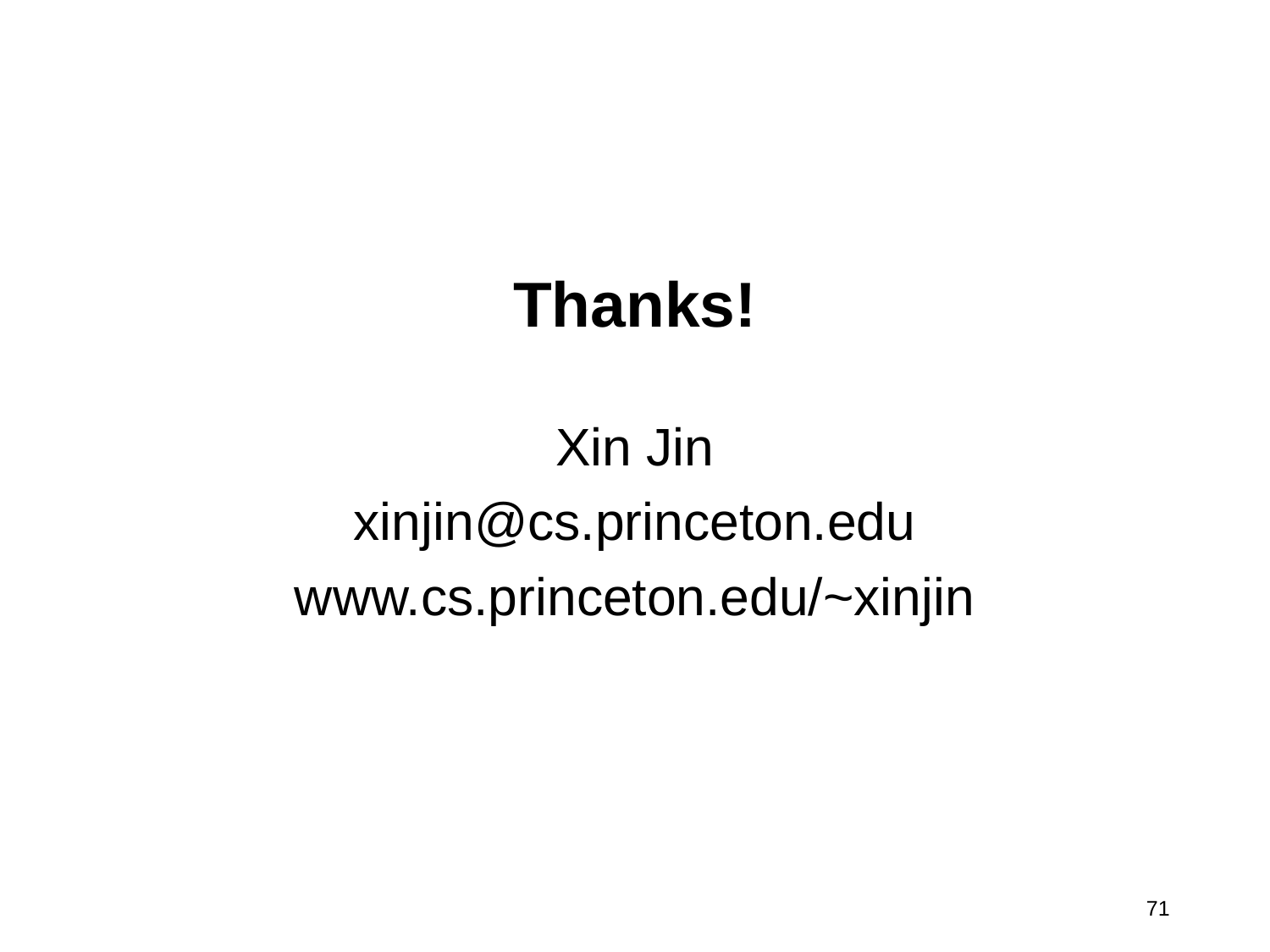

# Thanks!
Xin Jin
xinjin@cs.princeton.edu
www.cs.princeton.edu/~xinjin
71